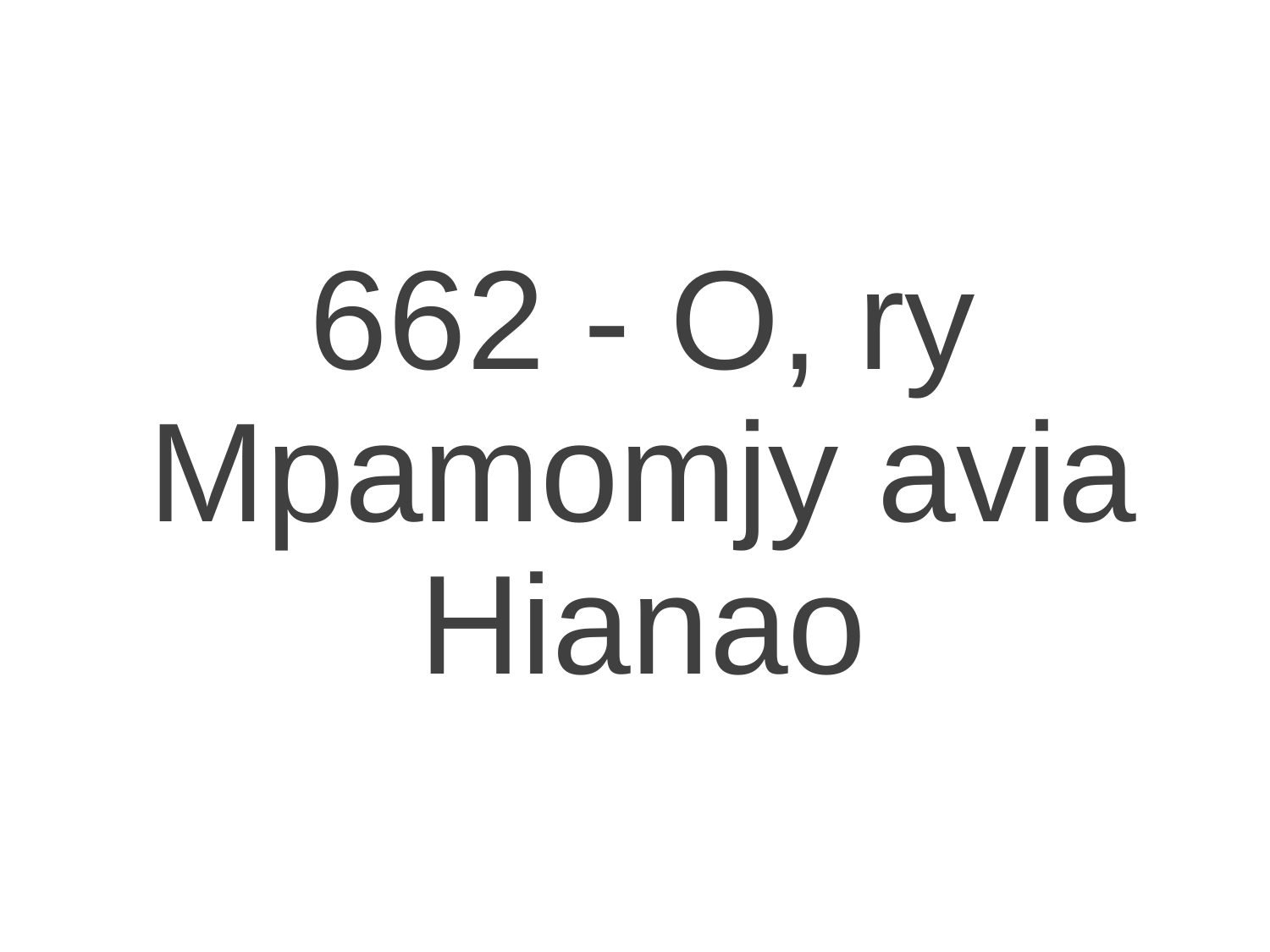

662 - O, ry Mpamomjy avia Hianao